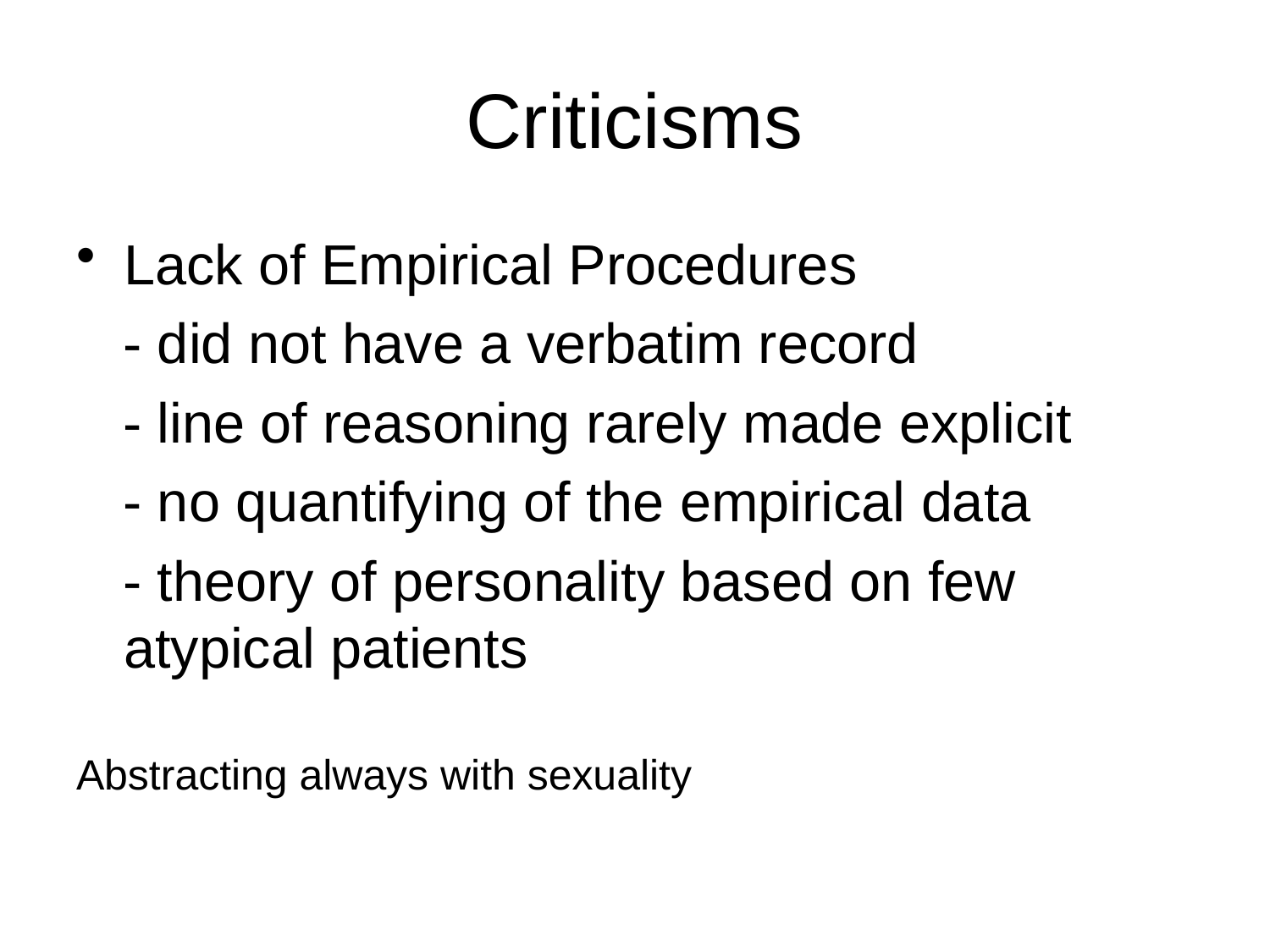

# Criticisms
Lack of Empirical Procedures
   - did not have a verbatim record
   - line of reasoning rarely made explicit
   - no quantifying of the empirical data
   - theory of personality based on few atypical patients

Abstracting always with sexuality